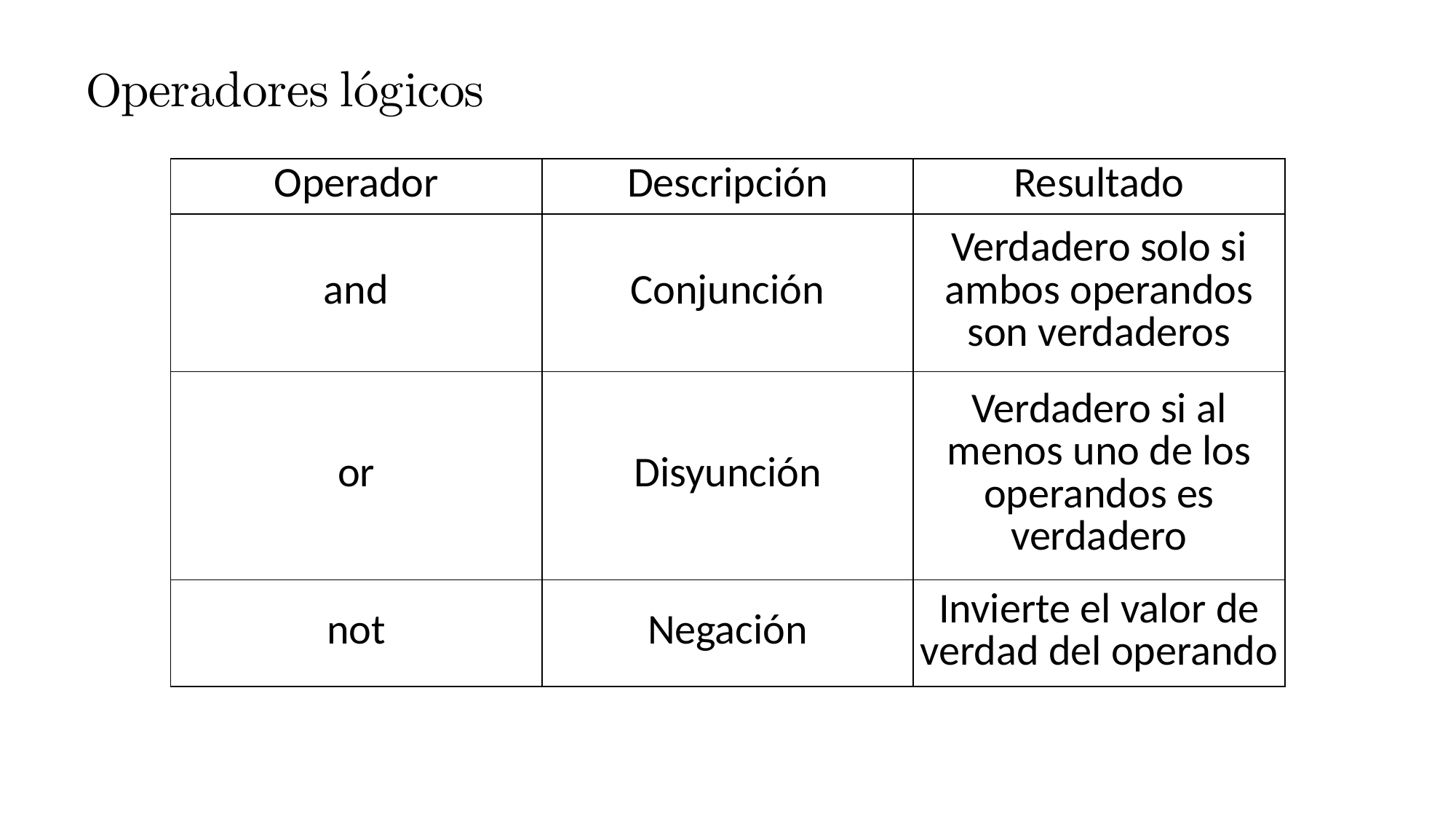

Operadores lógicos
| Operador | Descripción | Resultado |
| --- | --- | --- |
| and | Conjunción | Verdadero solo si ambos operandos son verdaderos |
| or | Disyunción | Verdadero si al menos uno de los operandos es verdadero |
| not | Negación | Invierte el valor de verdad del operando |